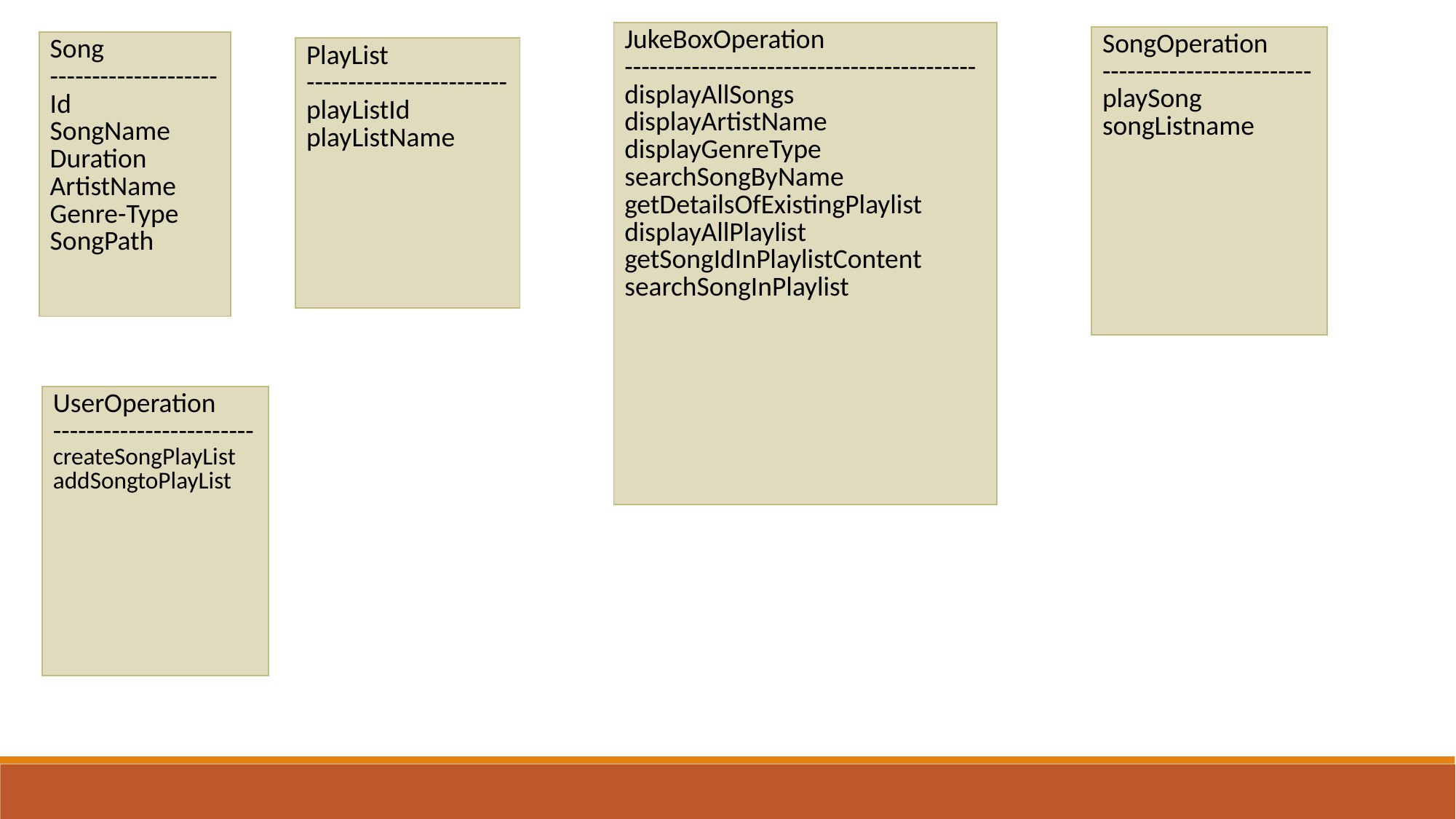

| JukeBoxOperation ------------------------------------------ displayAllSongs displayArtistName displayGenreType searchSongByName getDetailsOfExistingPlaylist displayAllPlaylist getSongIdInPlaylistContent searchSongInPlaylist |
| --- |
| SongOperation ------------------------- playSong songListname |
| --- |
| Song -------------------- Id SongName Duration ArtistName Genre-Type SongPath |
| --- |
| PlayList ------------------------ playListId playListName |
| --- |
| UserOperation ------------------------ createSongPlayList addSongtoPlayList |
| --- |